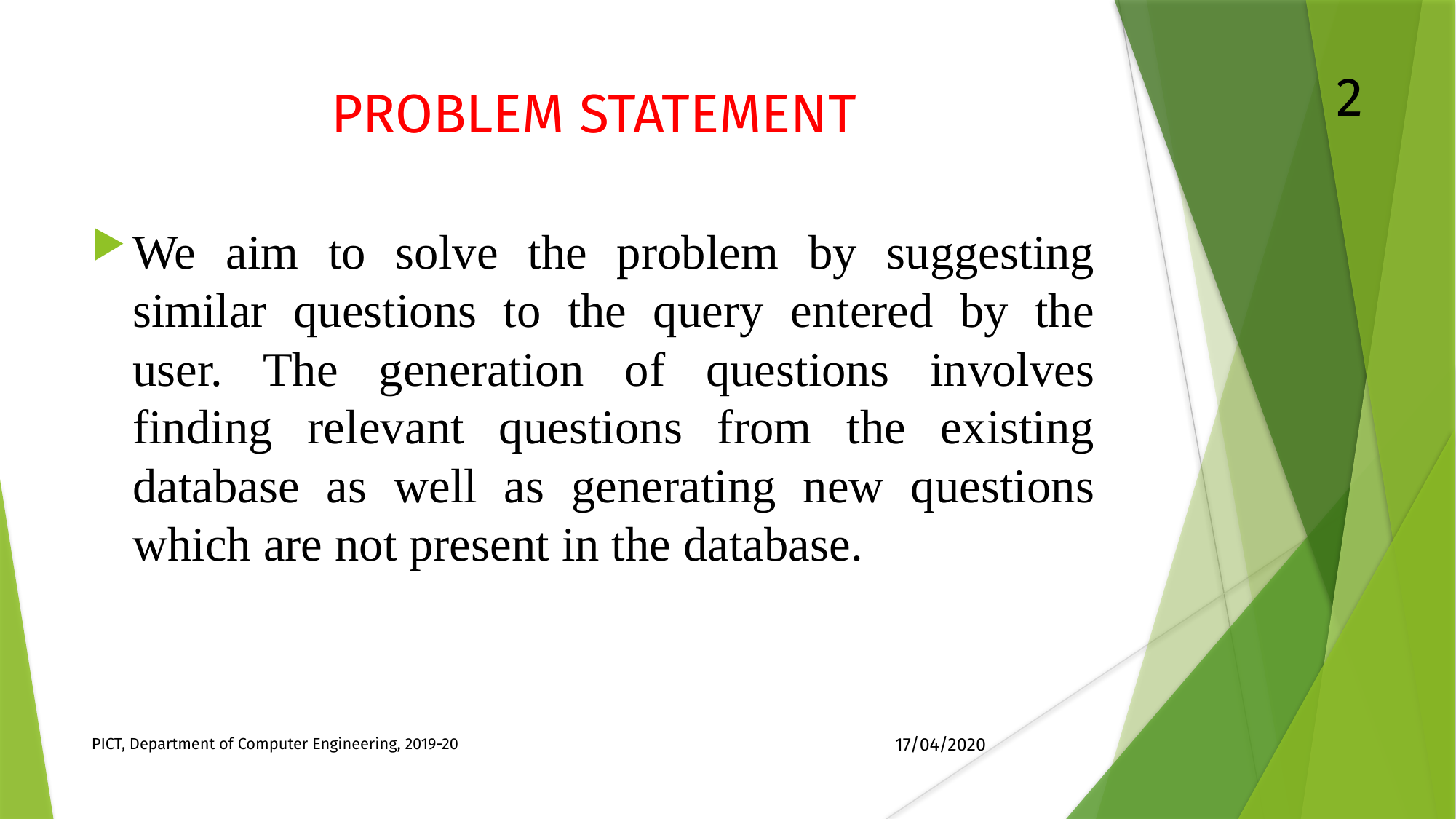

PROBLEM STATEMENT
2
We aim to solve the problem by suggesting similar questions to the query entered by the user. The generation of questions involves finding relevant questions from the existing database as well as generating new questions which are not present in the database.
PICT, Department of Computer Engineering, 2019-20
17/04/2020